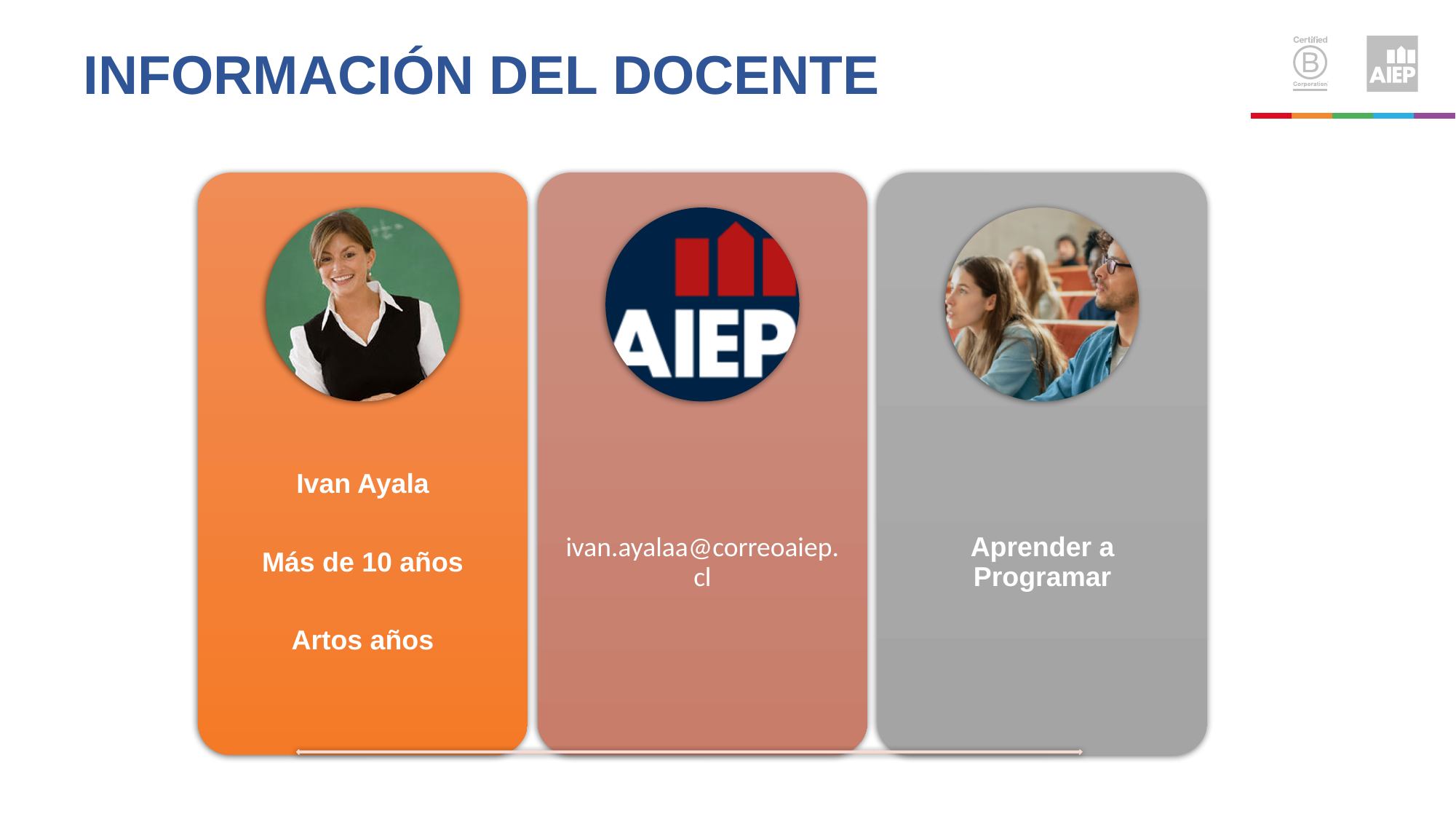

# Información del docente

Ivan Ayala

Más de 10 años

Artos años

ivan.ayalaa@correoaiep.cl

Aprender a Programar